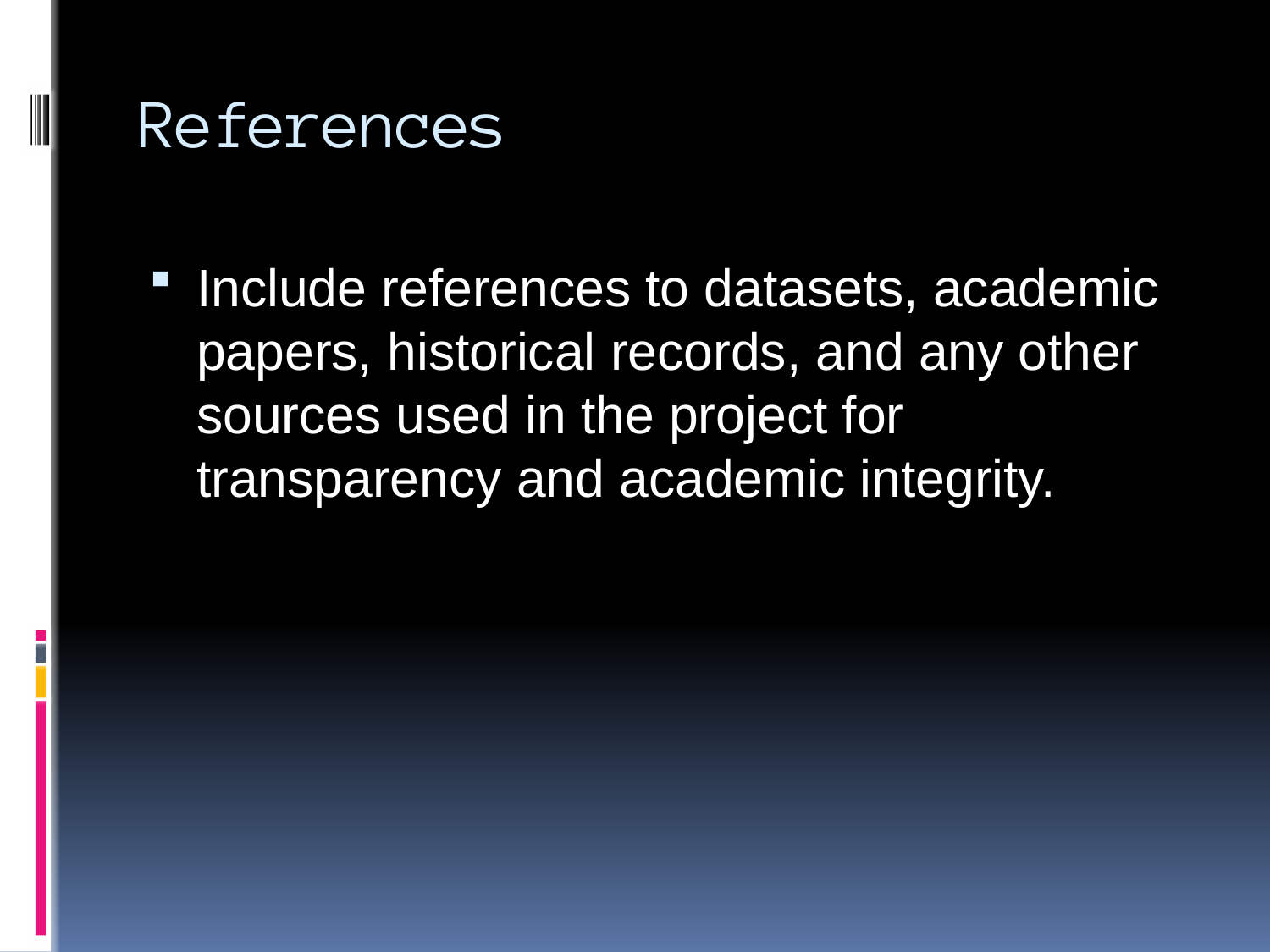

# References
Include references to datasets, academic papers, historical records, and any other sources used in the project for transparency and academic integrity.